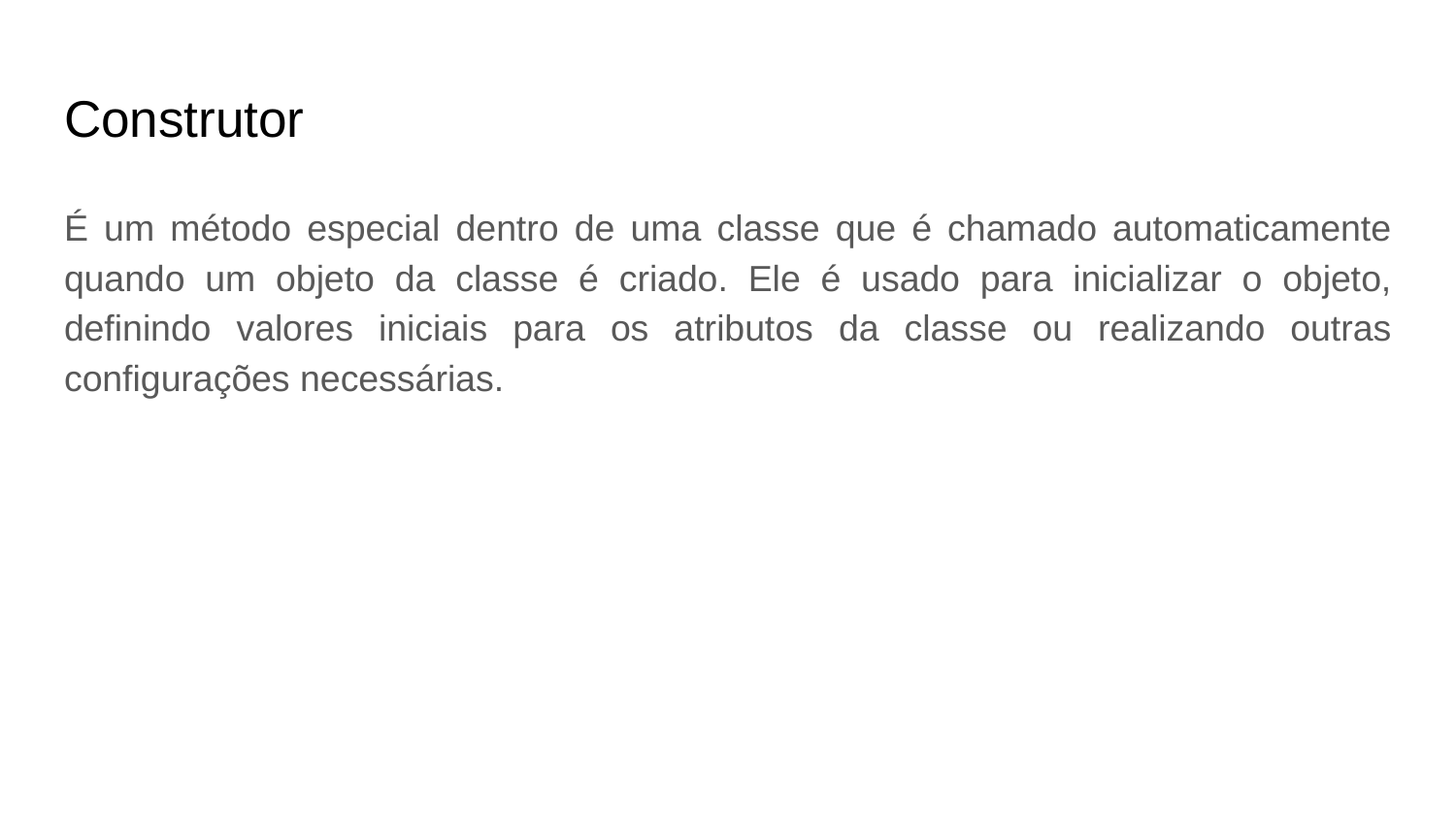

# Construtor
É um método especial dentro de uma classe que é chamado automaticamente quando um objeto da classe é criado. Ele é usado para inicializar o objeto, definindo valores iniciais para os atributos da classe ou realizando outras configurações necessárias.